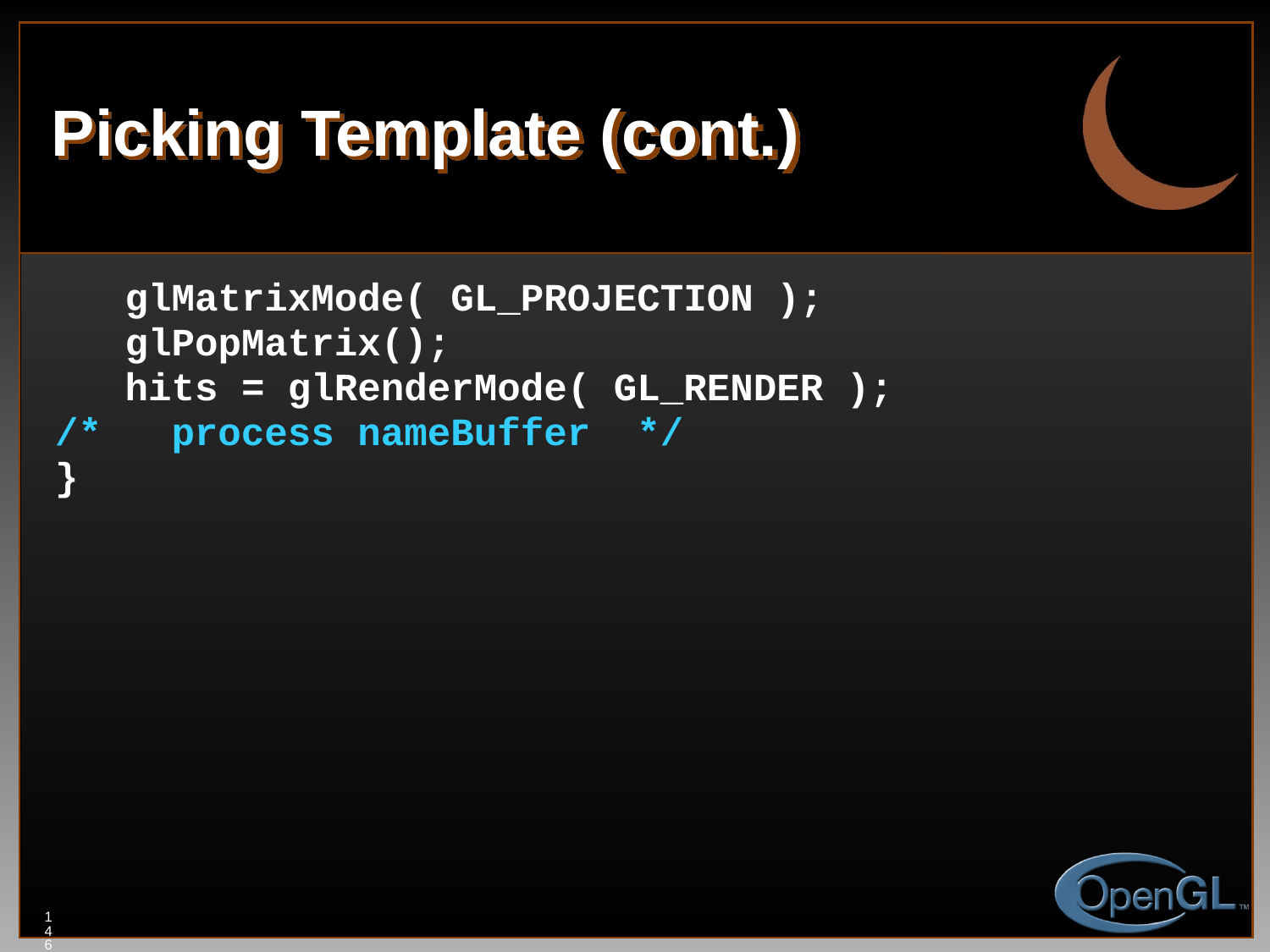

# Picking Template (cont.)
   glMatrixMode( GL_PROJECTION );
   glPopMatrix();
   hits = glRenderMode( GL_RENDER );
/*   process nameBuffer  */
}
146